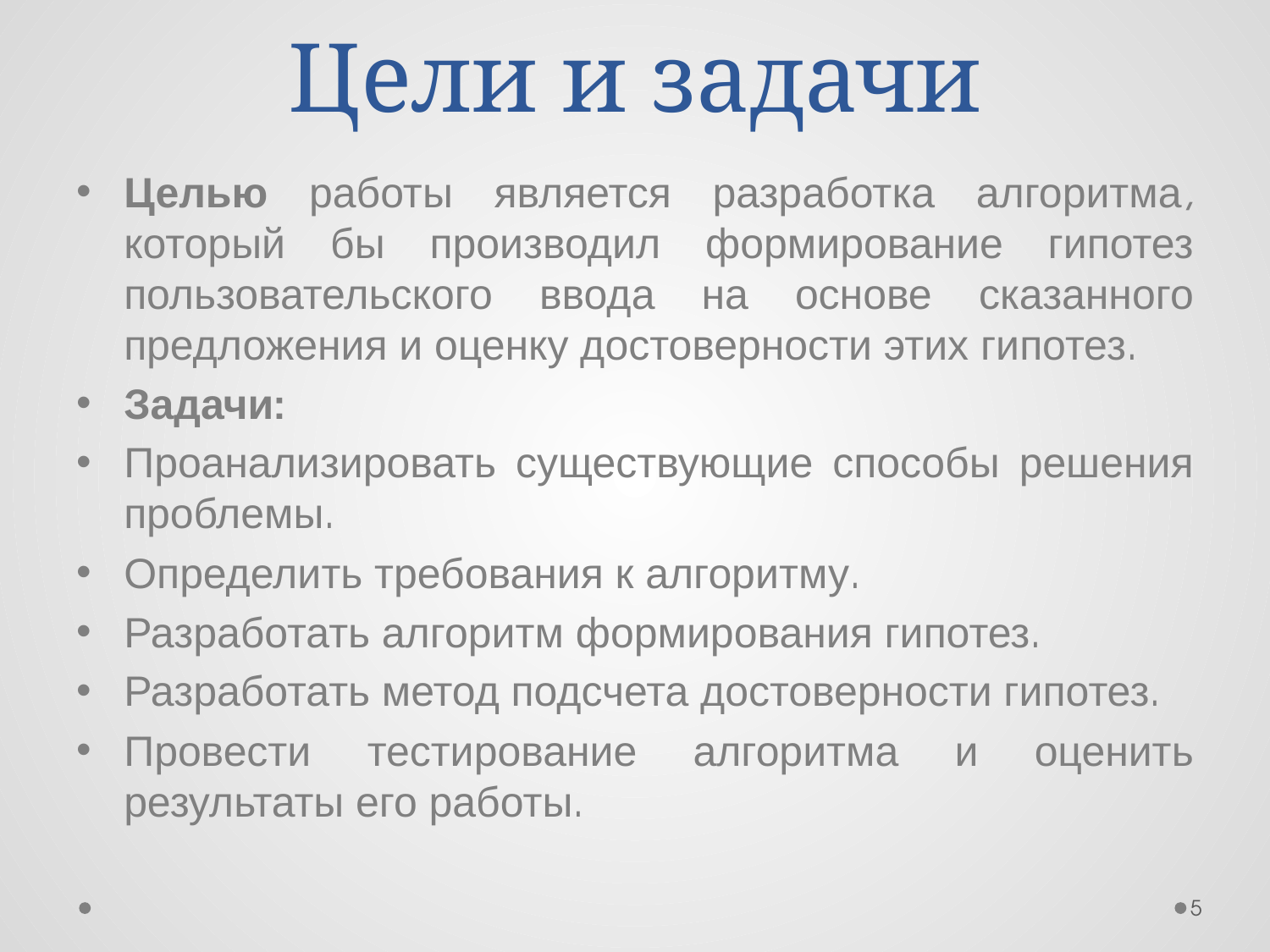

# Цели и задачи
Целью работы является разработка алгоритма, который бы производил формирование гипотез пользовательского ввода на основе сказанного предложения и оценку достоверности этих гипотез.
Задачи:
Проанализировать существующие способы решения проблемы.
Определить требования к алгоритму.
Разработать алгоритм формирования гипотез.
Разработать метод подсчета достоверности гипотез.
Провести тестирование алгоритма и оценить результаты его работы.
5